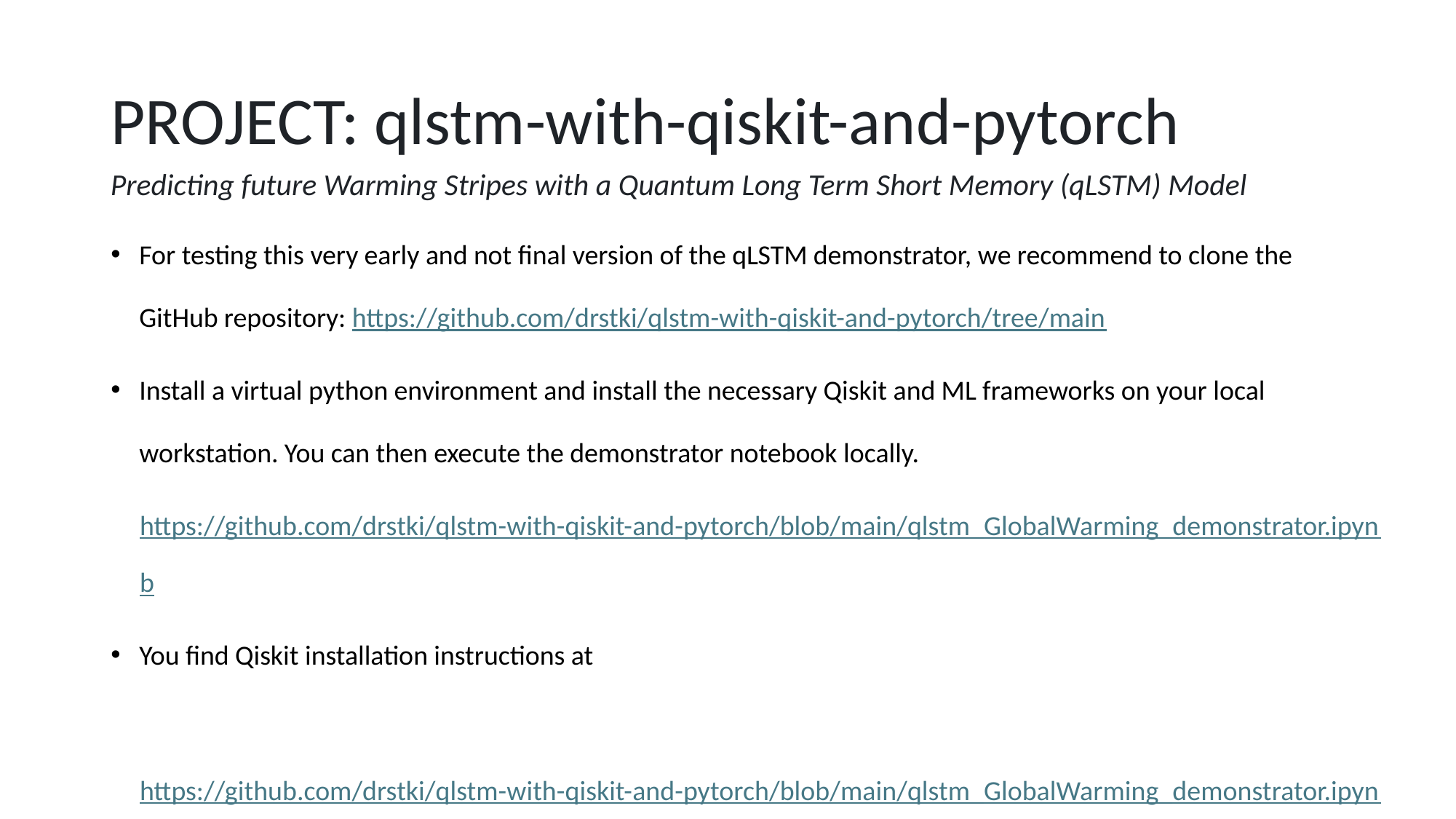

# PROJECT: qlstm-with-qiskit-and-pytorch
Predicting future Warming Stripes with a Quantum Long Term Short Memory (qLSTM) Model
For testing this very early and not final version of the qLSTM demonstrator, we recommend to clone the GitHub repository: https://github.com/drstki/qlstm-with-qiskit-and-pytorch/tree/main
Install a virtual python environment and install the necessary Qiskit and ML frameworks on your local workstation. You can then execute the demonstrator notebook locally.
https://github.com/drstki/qlstm-with-qiskit-and-pytorch/blob/main/qlstm_GlobalWarming_demonstrator.ipynb
You find Qiskit installation instructions at
 https://github.com/drstki/qlstm-with-qiskit-and-pytorch/blob/main/qlstm_GlobalWarming_demonstrator.ipynb